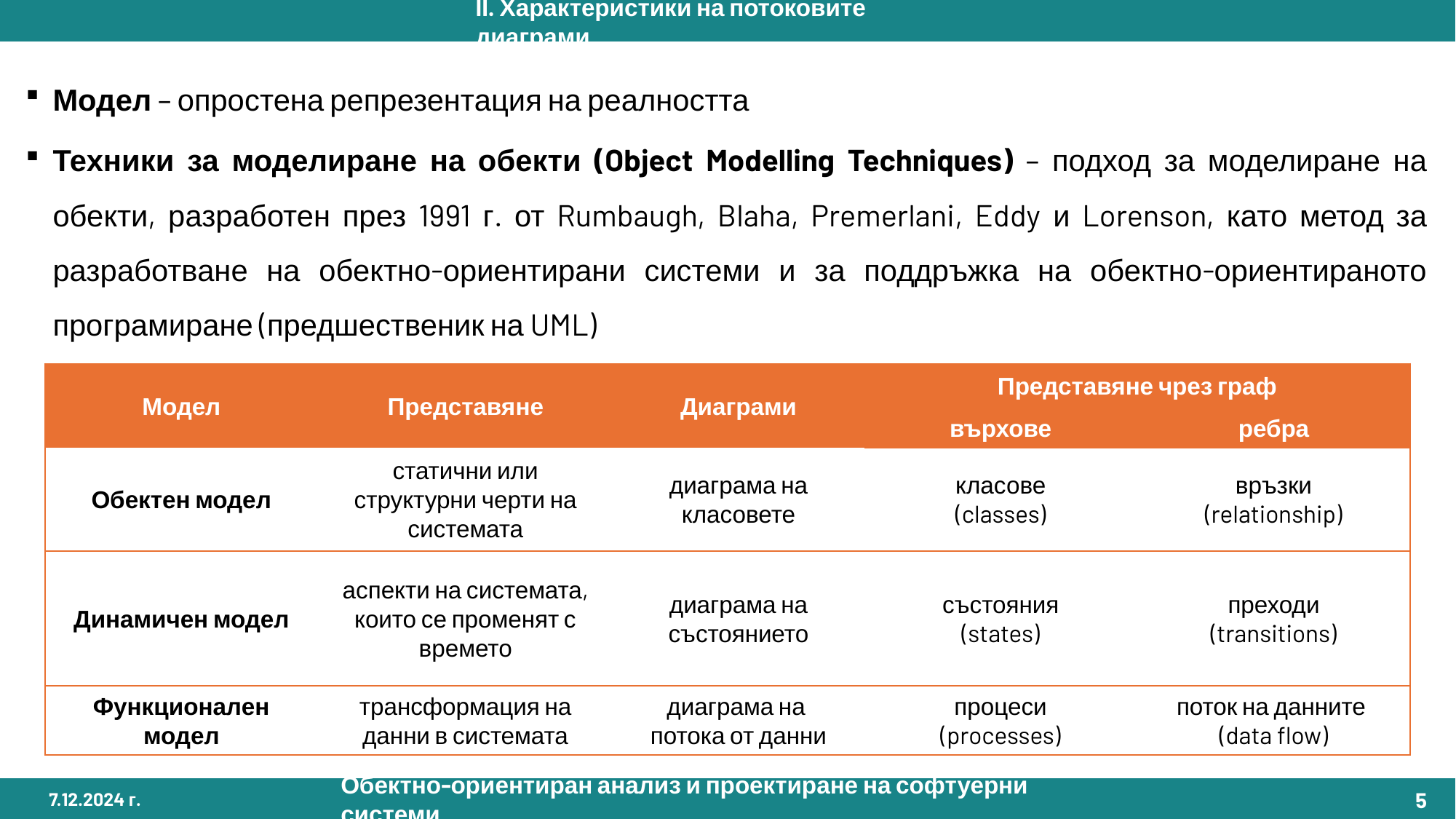

II. Характеристики на потоковите диаграми

Модел – опростена репрезентация на реалността
Техники за моделиране на обекти (Object Modelling Techniques) – подход за моделиране на обекти, разработен през 1991 г. от Rumbaugh, Blaha, Premerlani, Eddy и Lorenson, като метод за разработване на обектно-ориентирани системи и за поддръжка на обектно-ориентираното програмиране (предшественик на UML)

| Модел | Представяне | Диаграми | Представяне чрез граф |  |
| --- | --- | --- | --- | --- |
|  |  |  | върхове | ребра |
| Обектен модел | статични или структурни черти на системата | диаграма на класовете | класове (classes) | връзки (relationship) |
| Динамичен модел | аспекти на системата, които се променят с времето | диаграма на състоянието | състояния (states) | преходи (transitions) |
| Функционален модел | трансформация на данни в системата | диаграма на потока от данни | процеси (processes) | поток на данните (data flow) |
7.12.2024 г.
Обектно-ориентиран анализ и проектиране на софтуерни системи
5